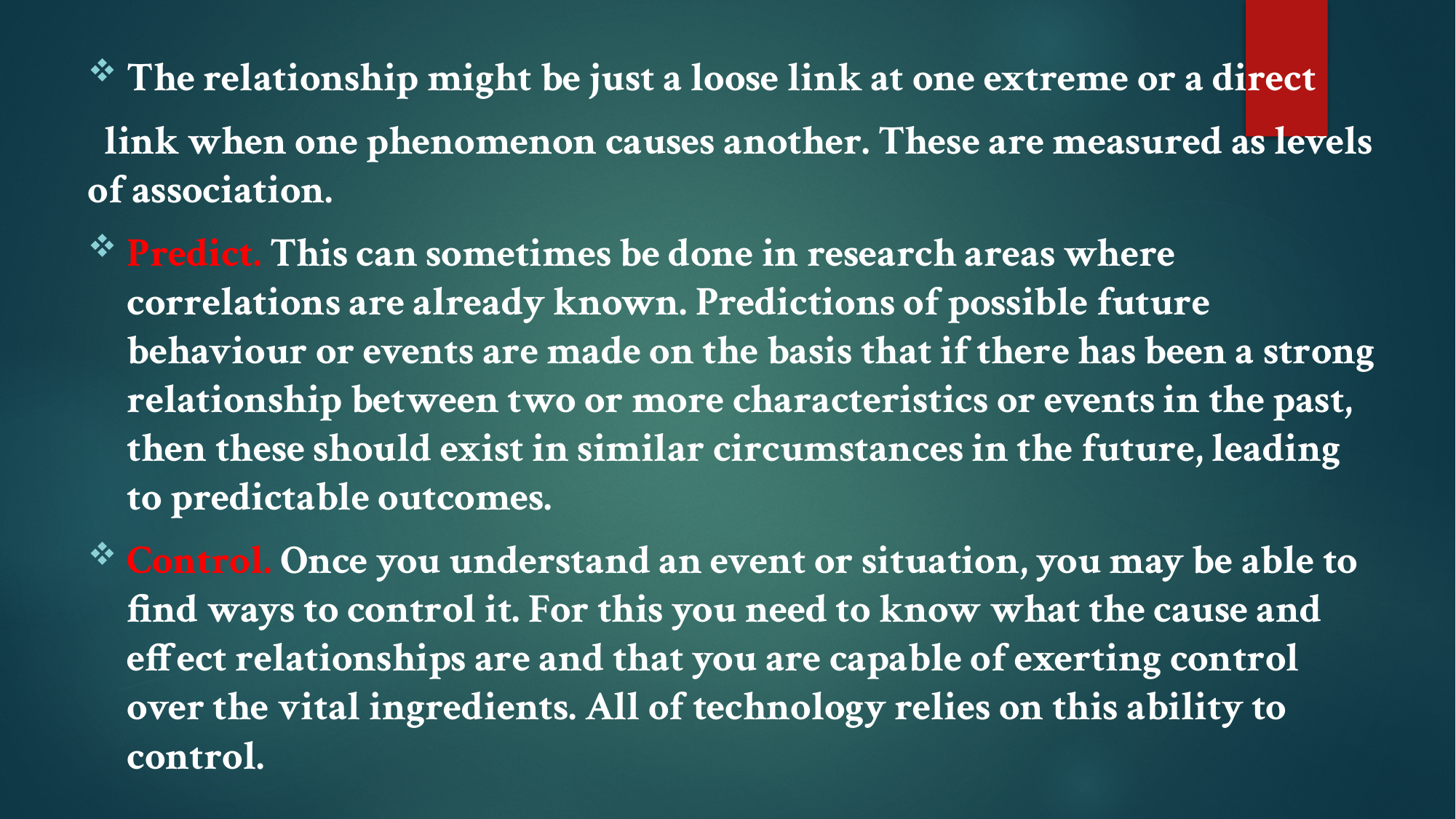

The relationship might be just a loose link at one extreme or a direct
  link when one phenomenon causes another. These are measured as levels of association.
Predict. This can sometimes be done in research areas where correlations are already known. Predictions of possible future behaviour or events are made on the basis that if there has been a strong relationship between two or more characteristics or events in the past, then these should exist in similar circumstances in the future, leading to predictable outcomes.
Control. Once you understand an event or situation, you may be able to find ways to control it. For this you need to know what the cause and effect relationships are and that you are capable of exerting control over the vital ingredients. All of technology relies on this ability to control.